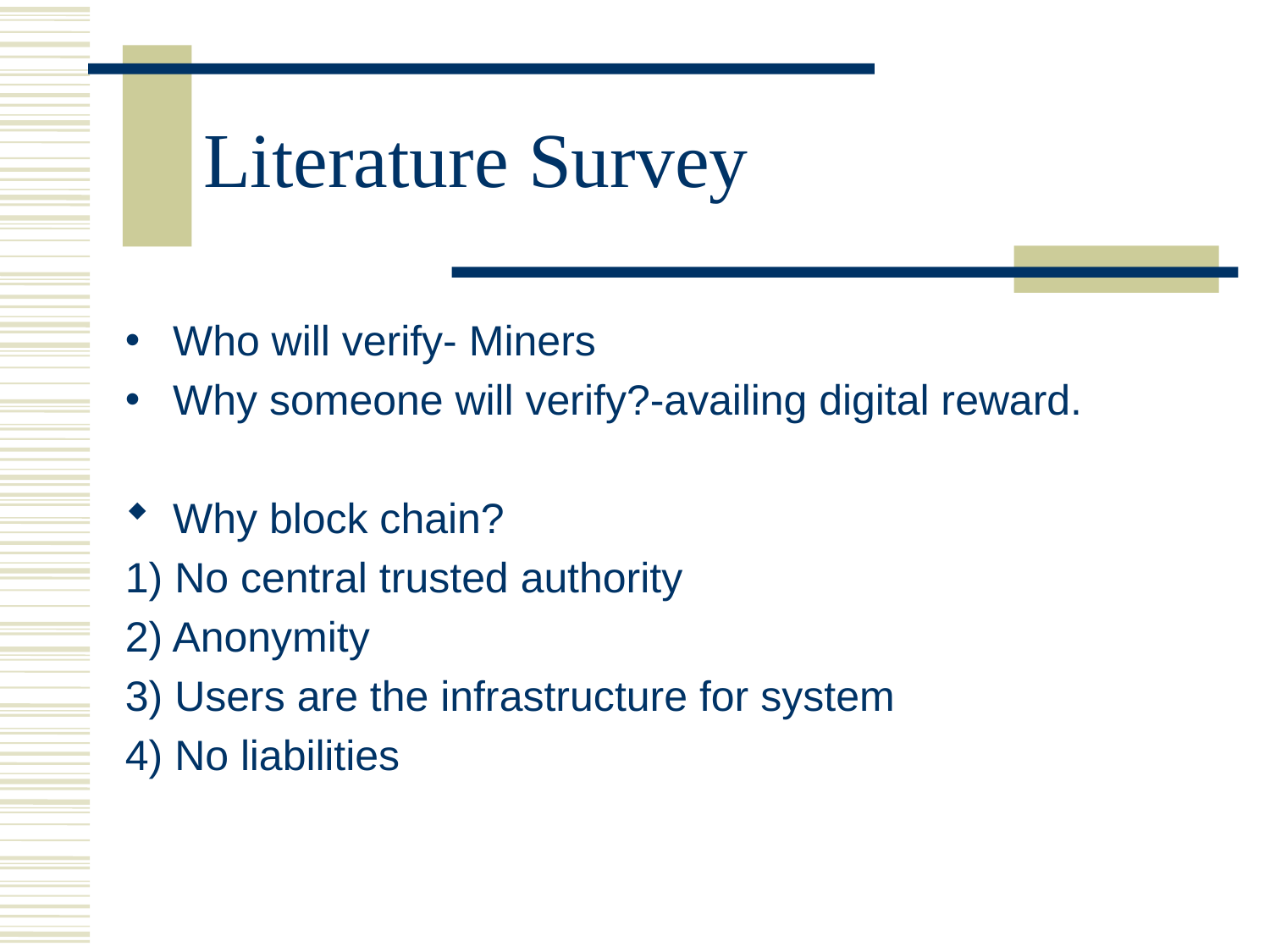

# Literature Survey
Who will verify- Miners
Why someone will verify?-availing digital reward.

Why block chain?
1) No central trusted authority
2) Anonymity
3) Users are the infrastructure for system
4) No liabilities